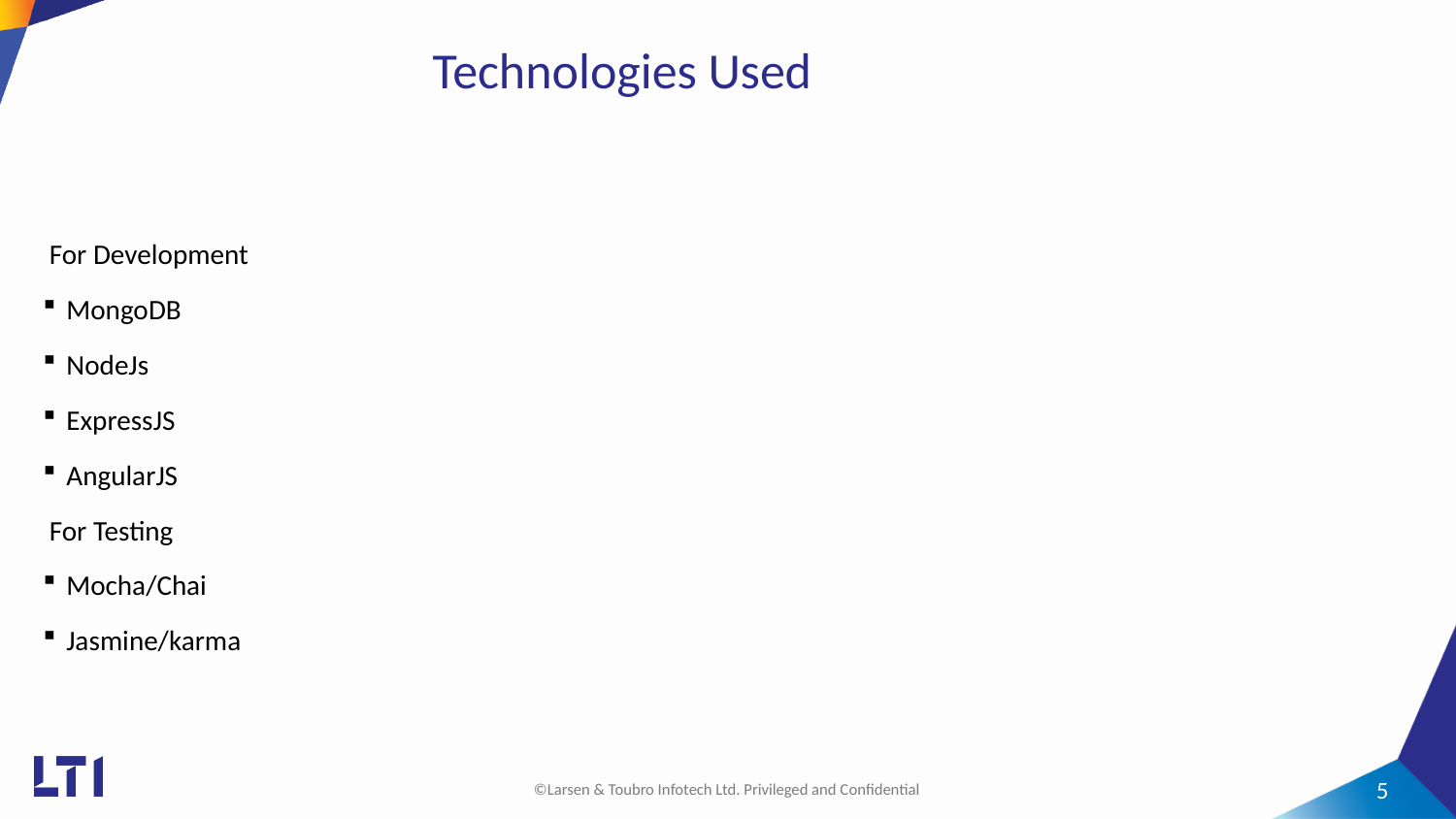

# Technologies Used
 For Development
MongoDB
NodeJs
ExpressJS
AngularJS
 For Testing
Mocha/Chai
Jasmine/karma